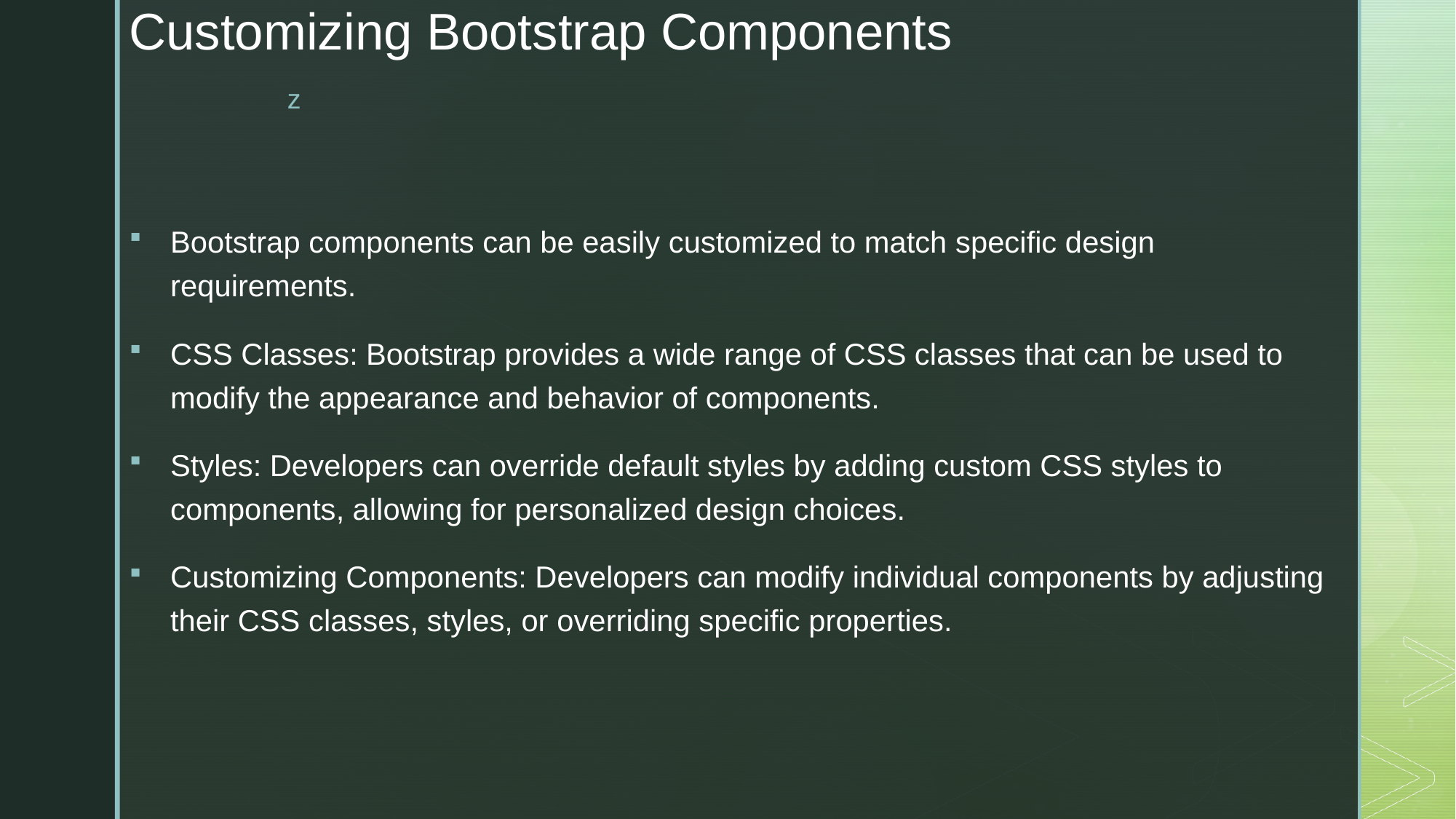

# Customizing Bootstrap Components
Bootstrap components can be easily customized to match specific design requirements.
CSS Classes: Bootstrap provides a wide range of CSS classes that can be used to modify the appearance and behavior of components.
Styles: Developers can override default styles by adding custom CSS styles to components, allowing for personalized design choices.
Customizing Components: Developers can modify individual components by adjusting their CSS classes, styles, or overriding specific properties.